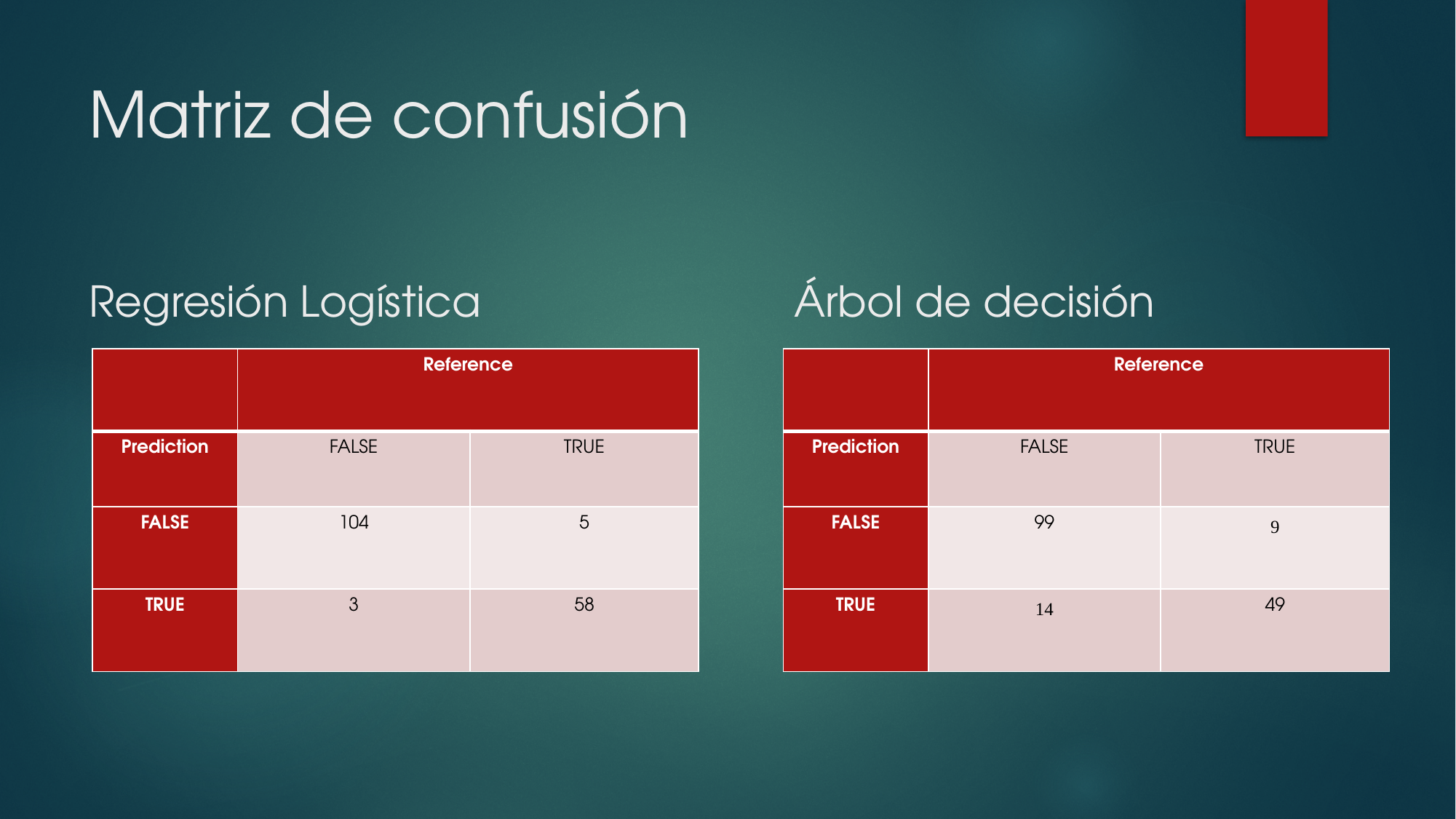

# Matriz de confusión
Árbol de decisión
Regresión Logística
|  | Reference |  |
| --- | --- | --- |
| Prediction | FALSE | TRUE |
| FALSE | 99 | 9 |
| TRUE | 14 | 49 |
|  | Reference |  |
| --- | --- | --- |
| Prediction | FALSE | TRUE |
| FALSE | 104 | 5 |
| TRUE | 3 | 58 |